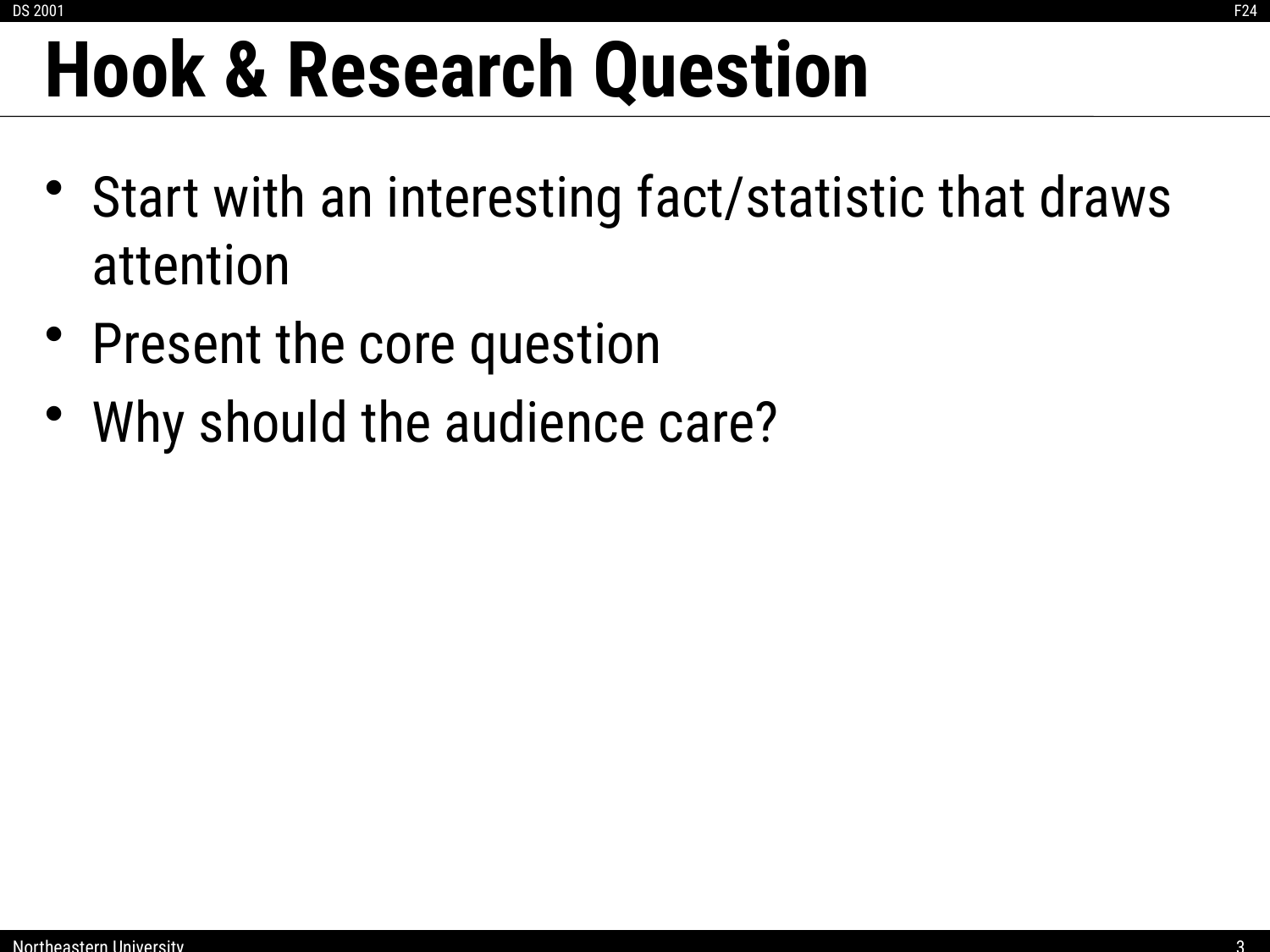

# Hook & Research Question
Start with an interesting fact/statistic that draws attention
Present the core question
Why should the audience care?